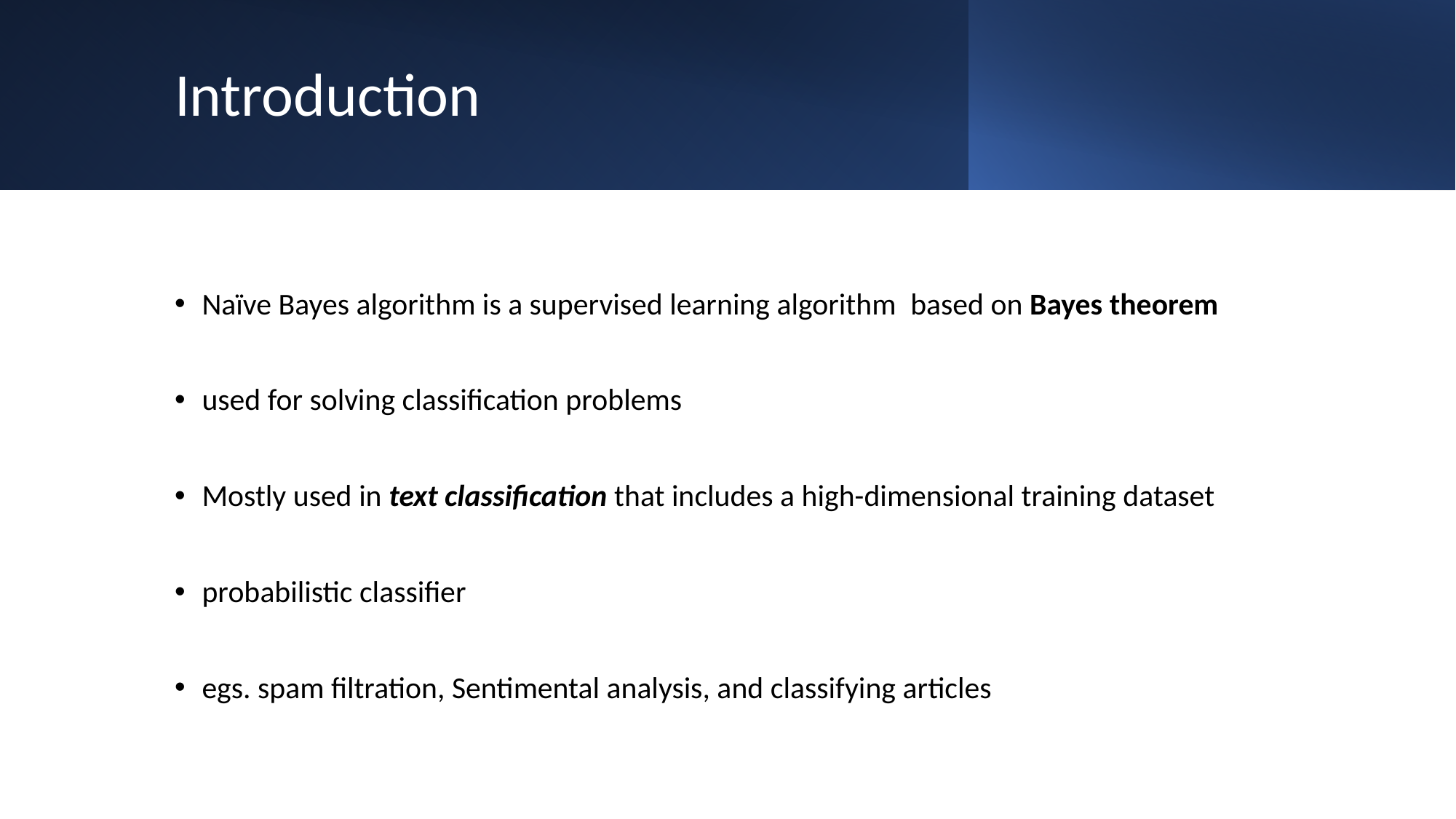

# Introduction
Naïve Bayes algorithm is a supervised learning algorithm  based on Bayes theorem

used for solving classification problems

Mostly used in text classification that includes a high-dimensional training dataset

probabilistic classifier

egs. spam filtration, Sentimental analysis, and classifying articles